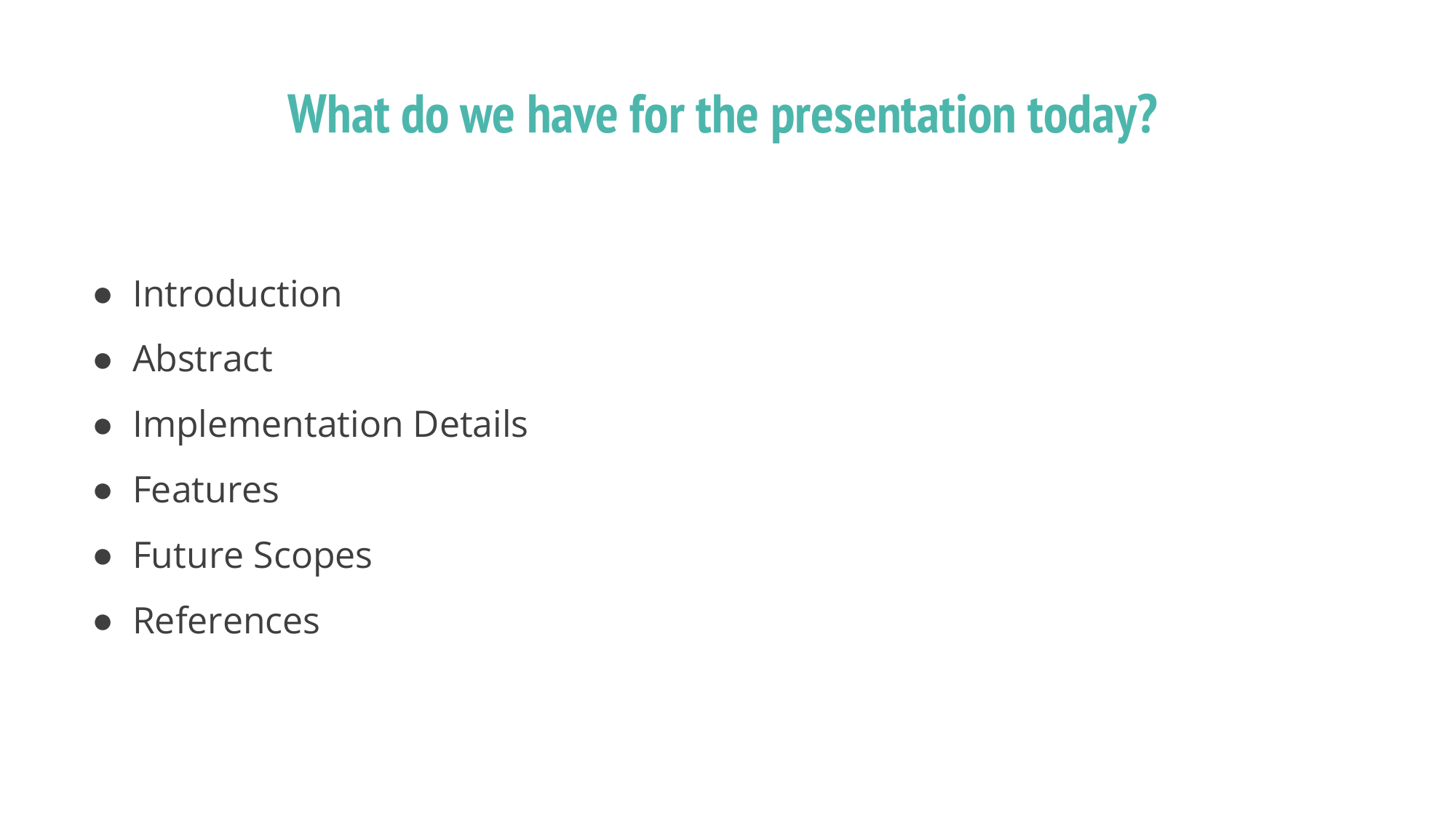

# What do we have for the presentation today?
Introduction
Abstract
Implementation Details
Features
Future Scopes
References